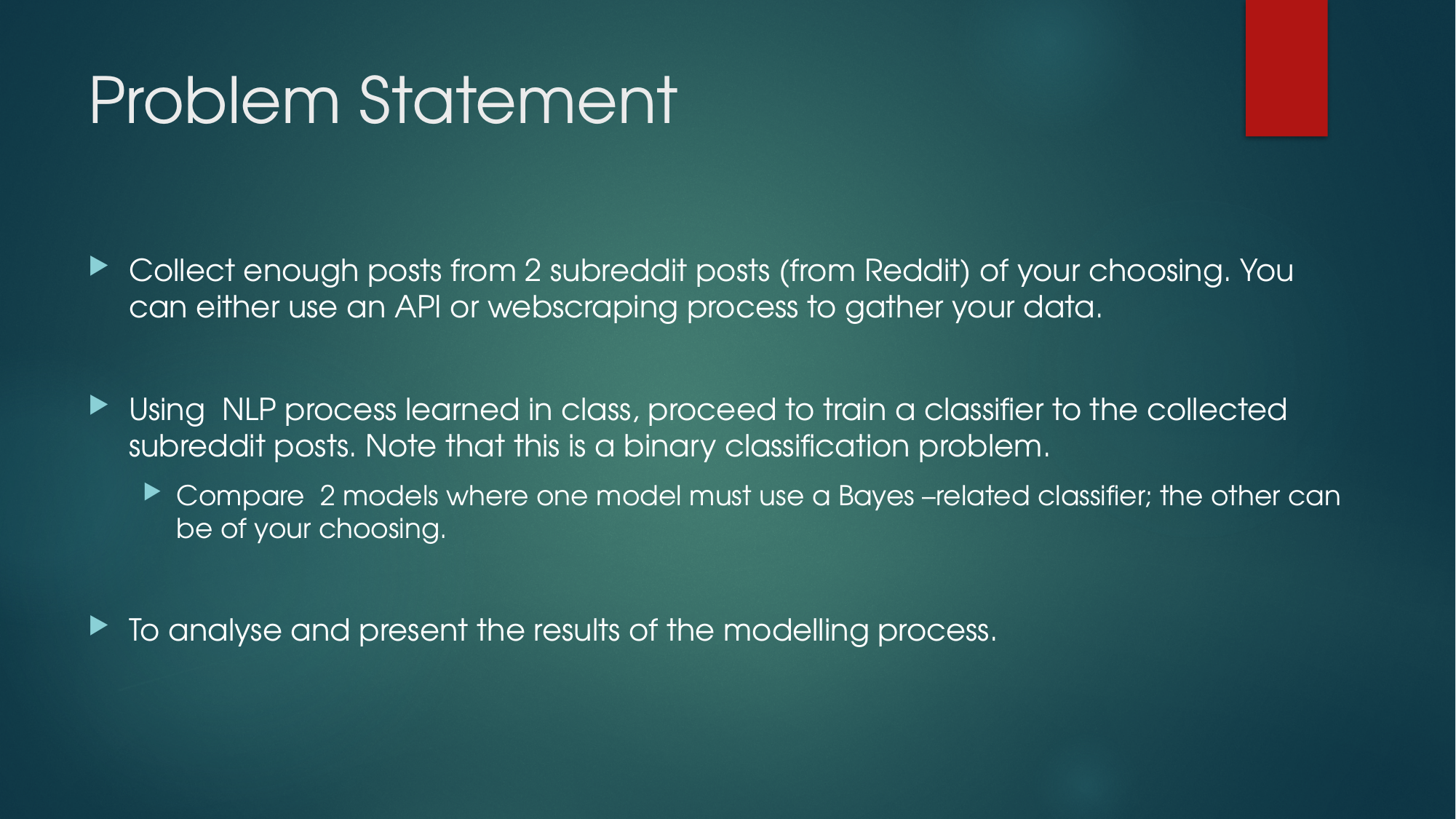

# Problem Statement
Collect enough posts from 2 subreddit posts (from Reddit) of your choosing. You can either use an API or webscraping process to gather your data.

Using  NLP process learned in class, proceed to train a classifier to the collected subreddit posts. Note that this is a binary classification problem.
Compare  2 models where one model must use a Bayes –related classifier; the other can be of your choosing.

To analyse and present the results of the modelling process.